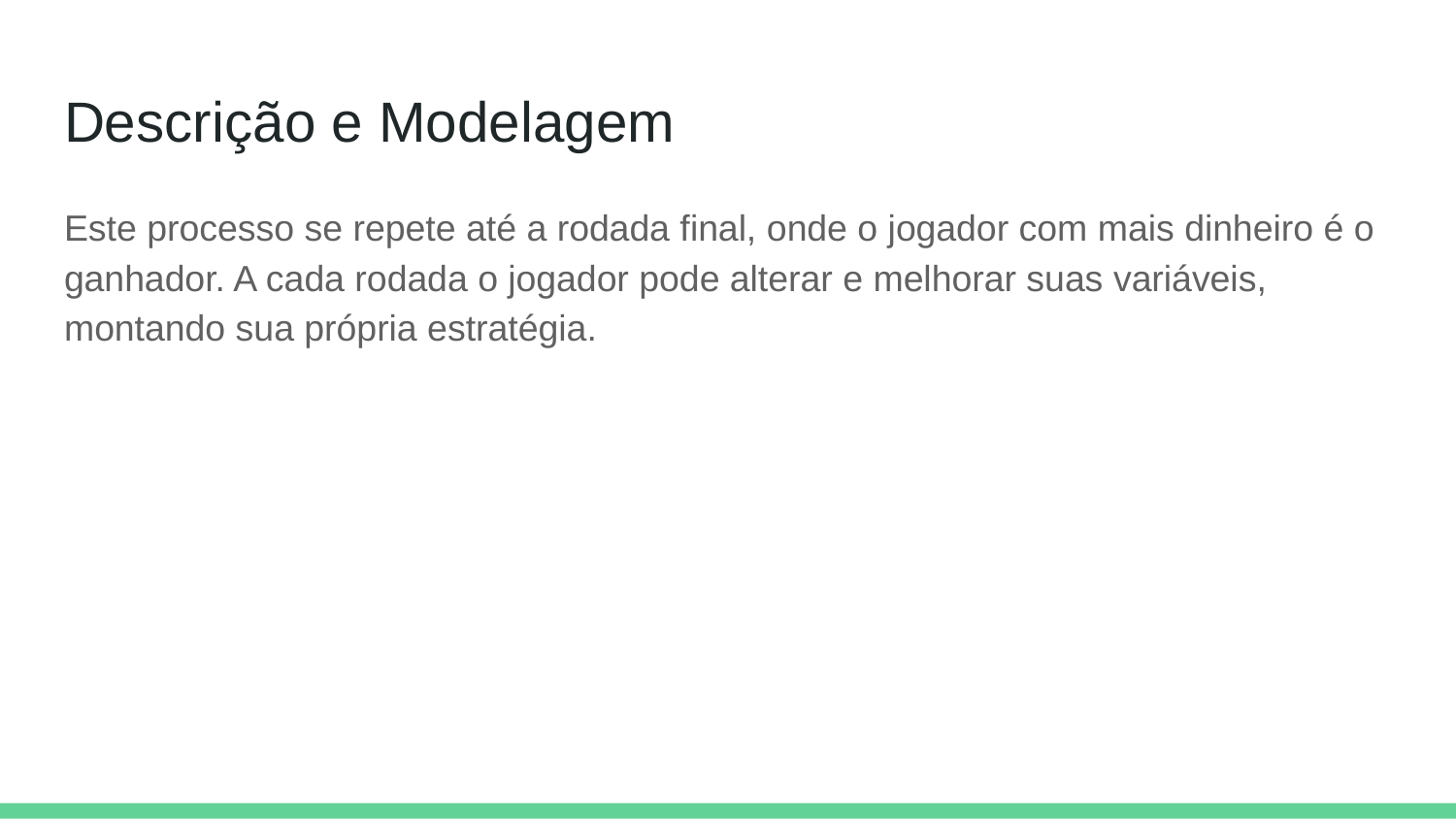

# Descrição e Modelagem
Este processo se repete até a rodada final, onde o jogador com mais dinheiro é o ganhador. A cada rodada o jogador pode alterar e melhorar suas variáveis, montando sua própria estratégia.